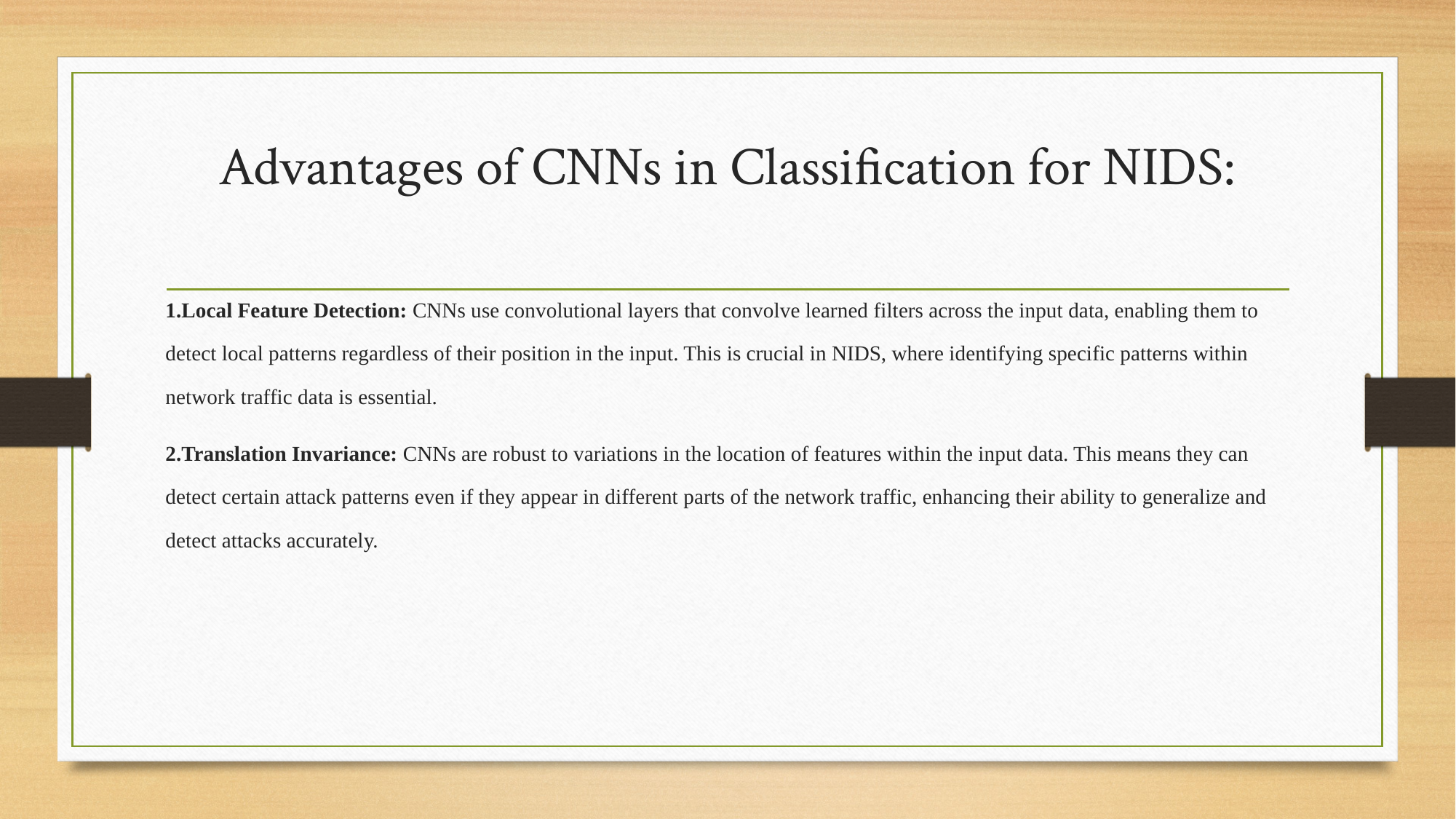

# Advantages of CNNs in Classification for NIDS:
1.Local Feature Detection: CNNs use convolutional layers that convolve learned filters across the input data, enabling them to detect local patterns regardless of their position in the input. This is crucial in NIDS, where identifying specific patterns within network traffic data is essential.
2.Translation Invariance: CNNs are robust to variations in the location of features within the input data. This means they can detect certain attack patterns even if they appear in different parts of the network traffic, enhancing their ability to generalize and detect attacks accurately.